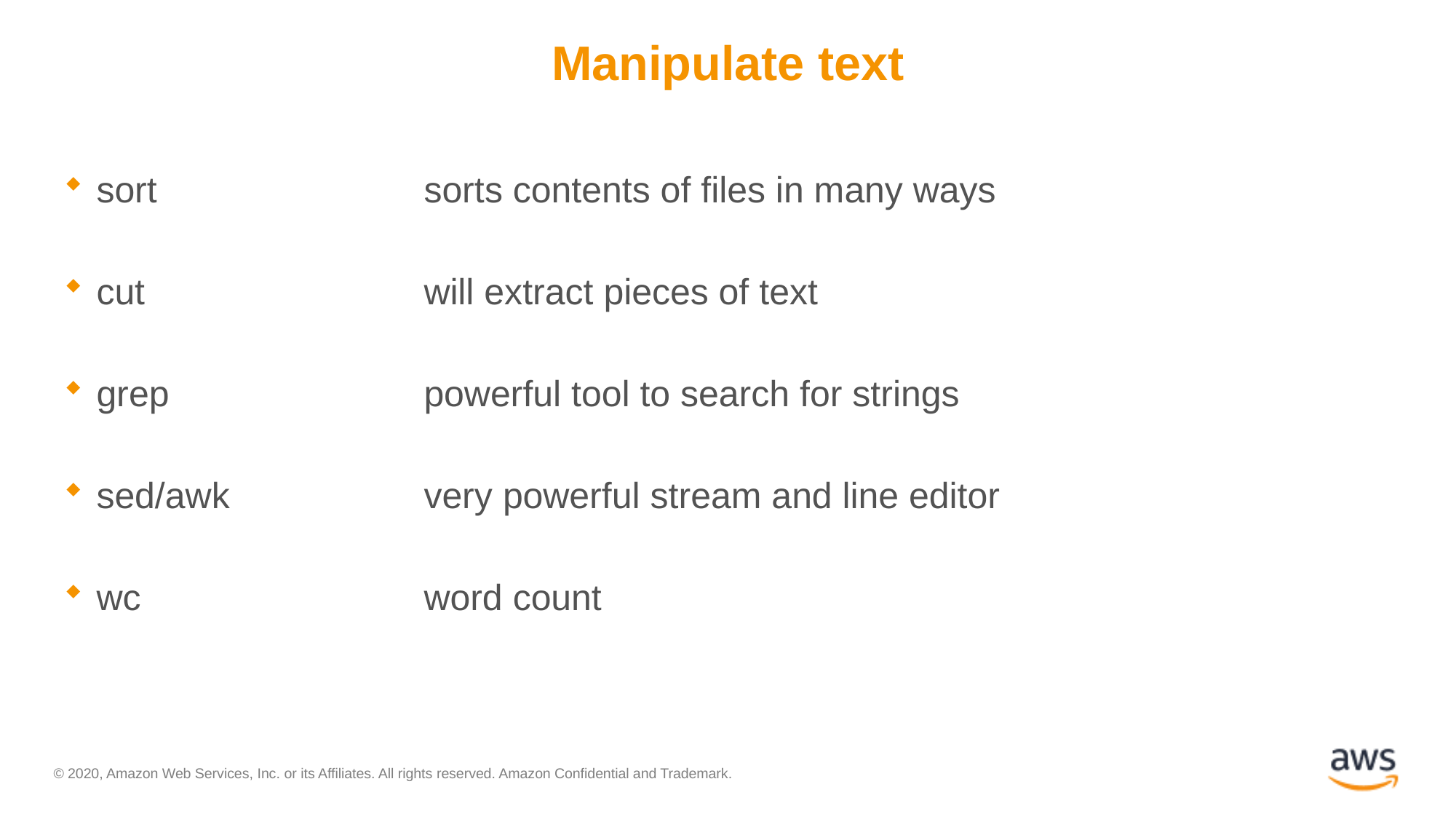

# Manipulate text
sort 			sorts contents of files in many ways

cut 			will extract pieces of text

grep 			powerful tool to search for strings

sed/awk	 	very powerful stream and line editor

wc 			word count